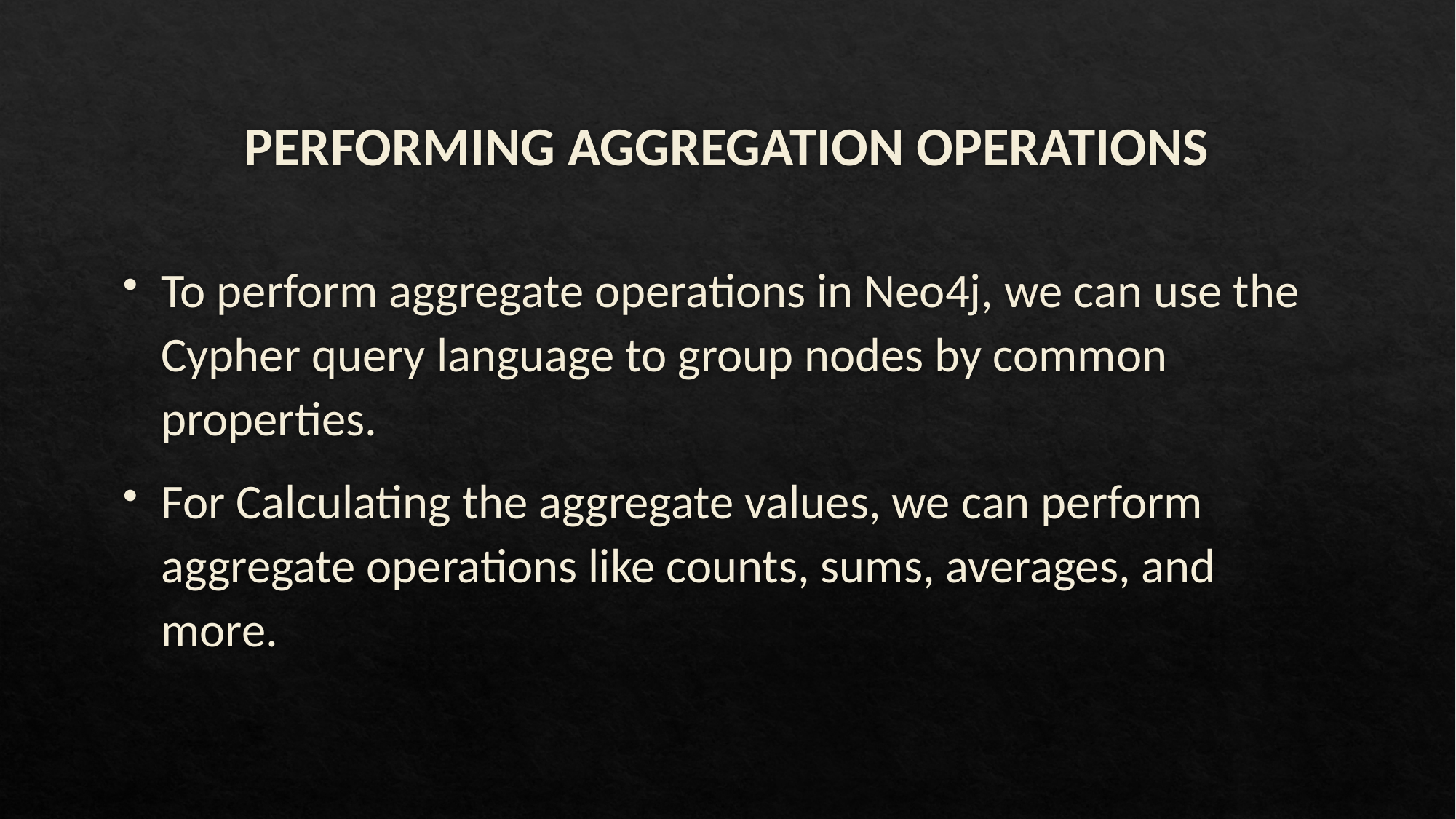

# PERFORMING AGGREGATION OPERATIONS
To perform aggregate operations in Neo4j, we can use the Cypher query language to group nodes by common properties.
For Calculating the aggregate values, we can perform aggregate operations like counts, sums, averages, and more.